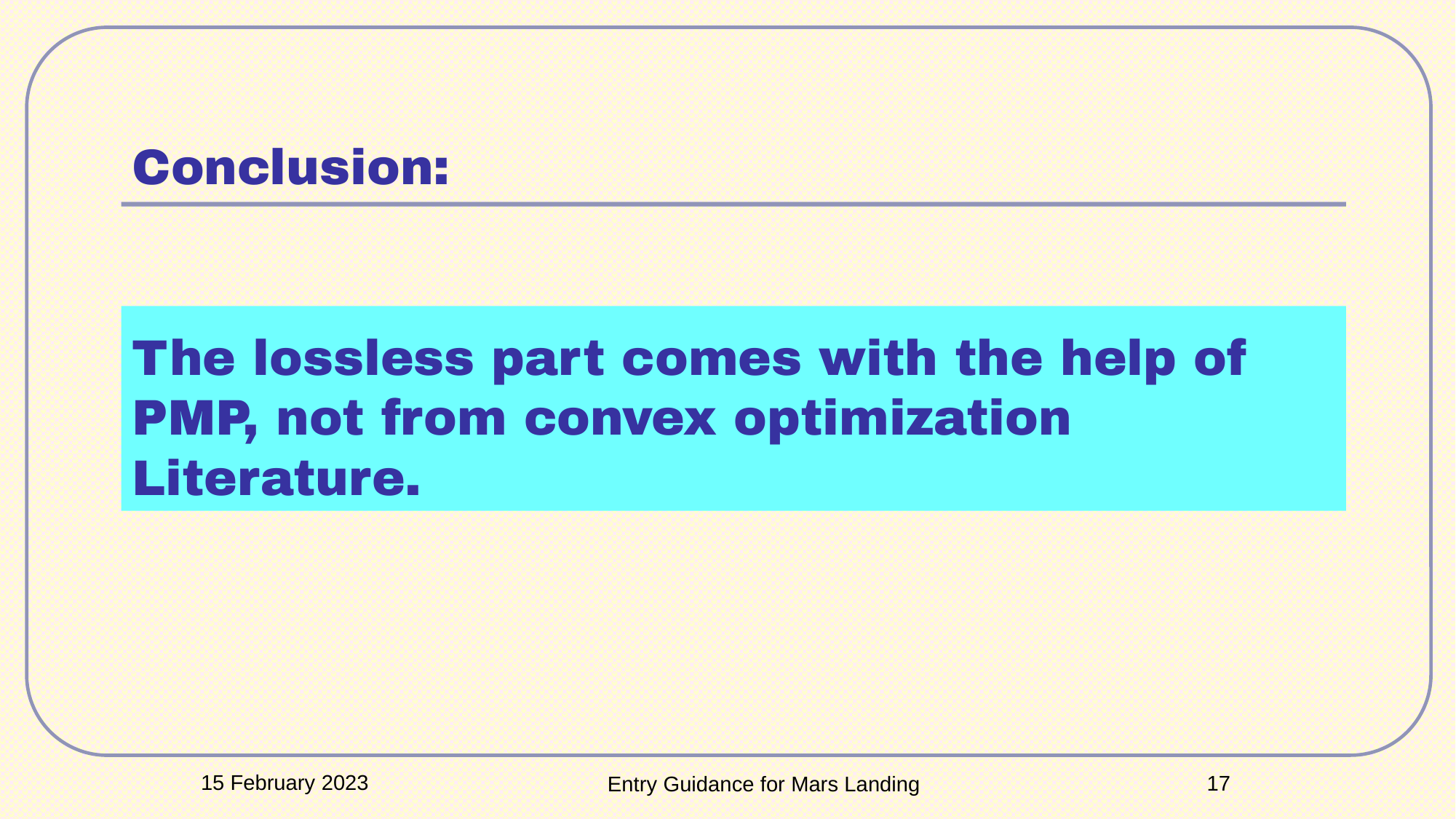

# Conclusion:
The lossless part comes with the help of PMP, not from convex optimization Literature.
15 February 2023
17
Entry Guidance for Mars Landing